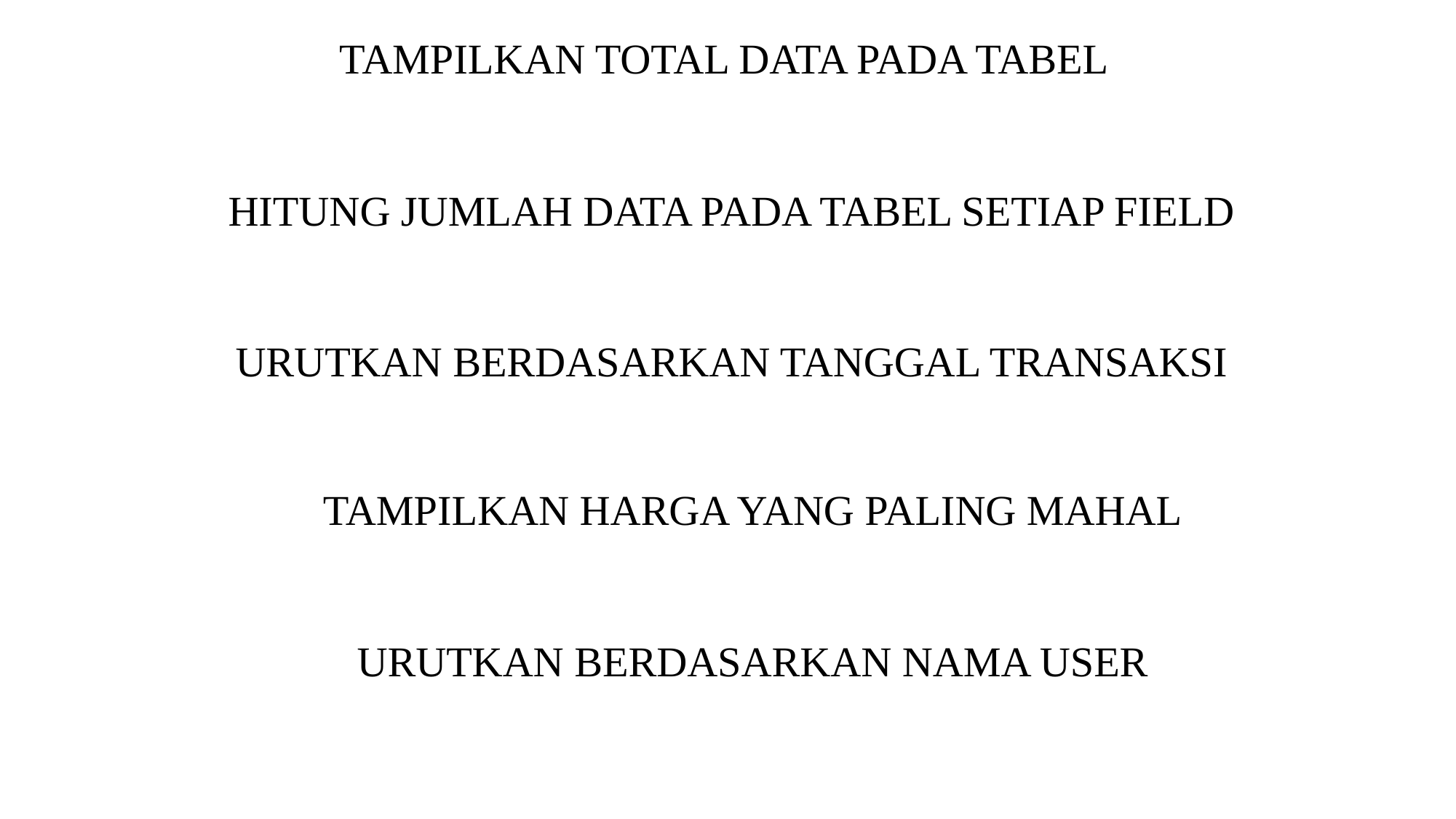

TAMPILKAN TOTAL DATA PADA TABEL
HITUNG JUMLAH DATA PADA TABEL SETIAP FIELD
URUTKAN BERDASARKAN TANGGAL TRANSAKSI
TAMPILKAN HARGA YANG PALING MAHAL
URUTKAN BERDASARKAN NAMA USER